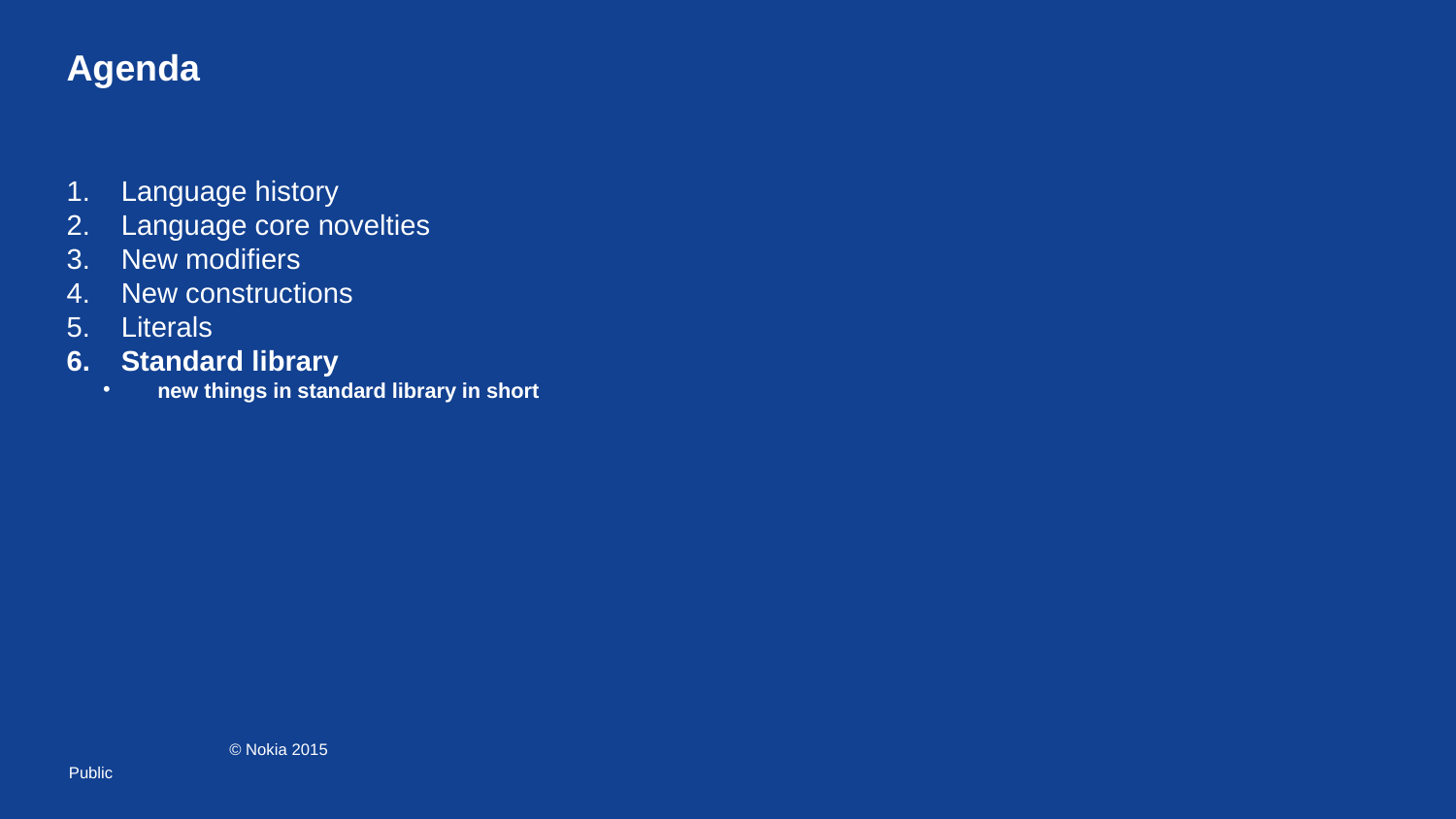

# Agenda
Language history
Language core novelties
New modifiers
New constructions
Literals
Standard library
new things in standard library in short